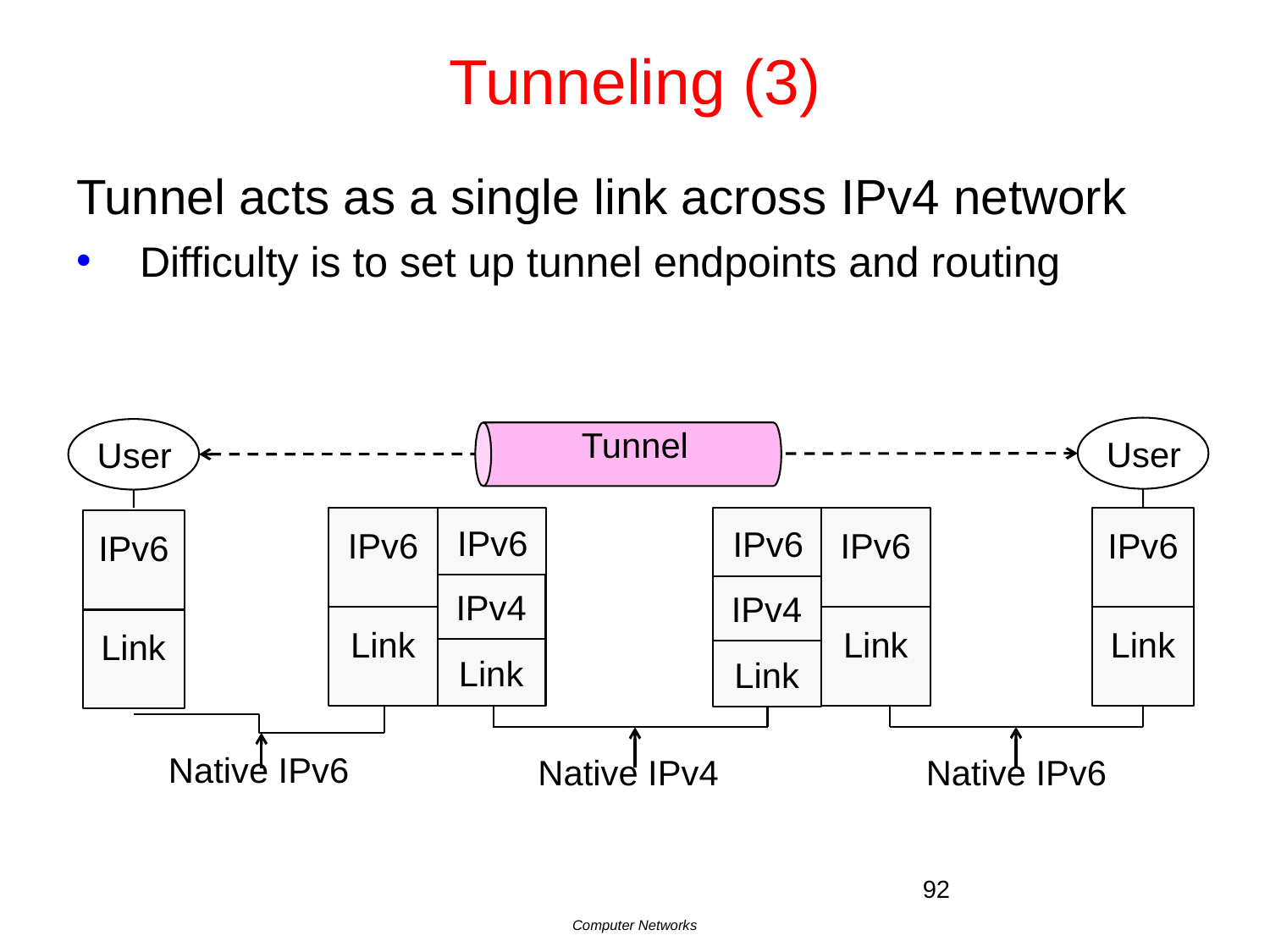

# Tunneling (3)
Tunnel acts as a single link across IPv4 network
Difficulty is to set up tunnel endpoints and routing

Tunnel

User

User

IPv6

Link

IPv6

Link

IPv6

IPv4

Link

IPv6

Link

IPv6

IPv4

Link

IPv6

Link
Native IPv6
Native IPv4
Native IPv6
92
Computer Networks